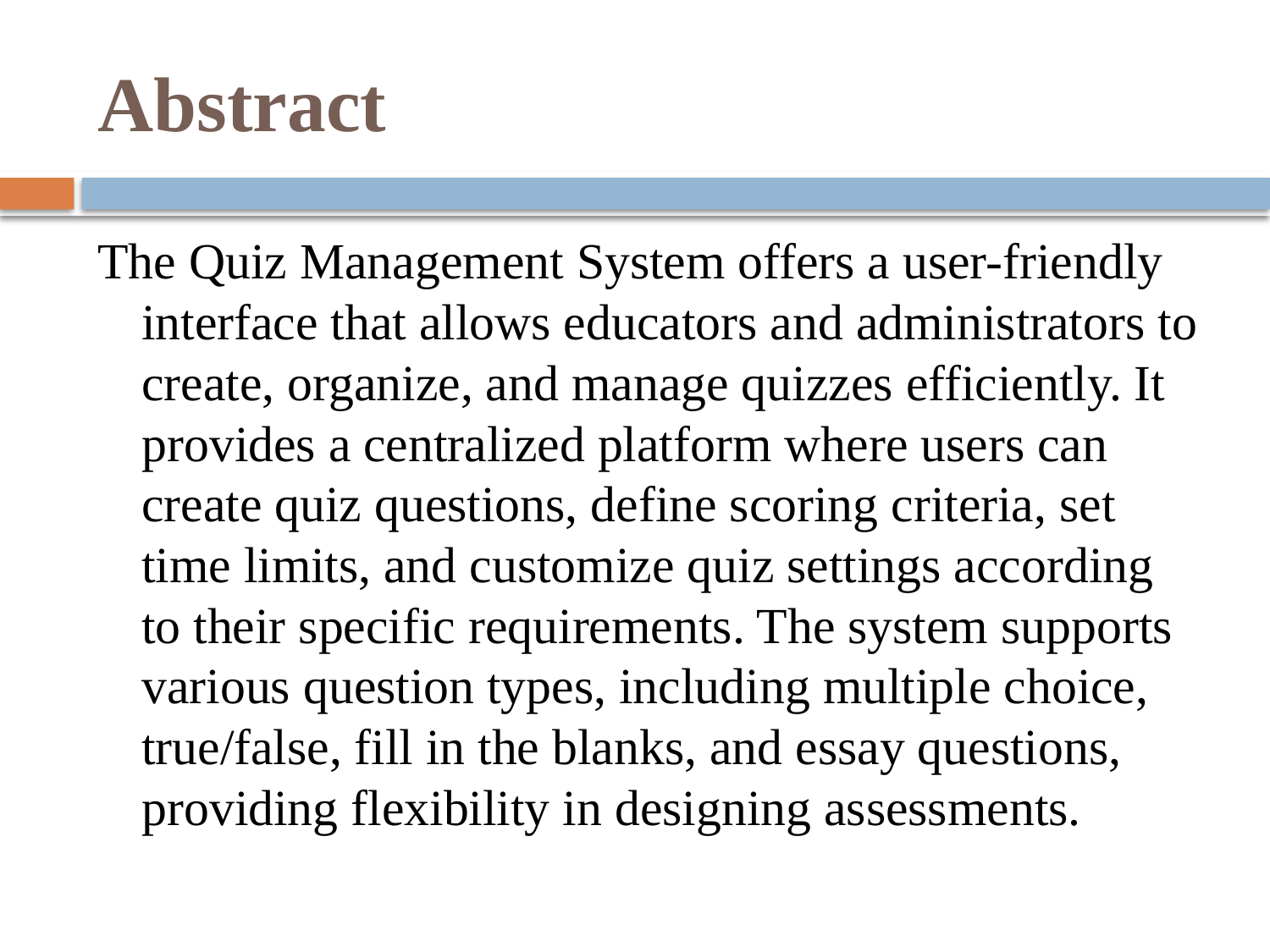

# Abstract
The Quiz Management System offers a user-friendly interface that allows educators and administrators to create, organize, and manage quizzes efficiently. It provides a centralized platform where users can create quiz questions, define scoring criteria, set time limits, and customize quiz settings according to their specific requirements. The system supports various question types, including multiple choice, true/false, fill in the blanks, and essay questions, providing flexibility in designing assessments.